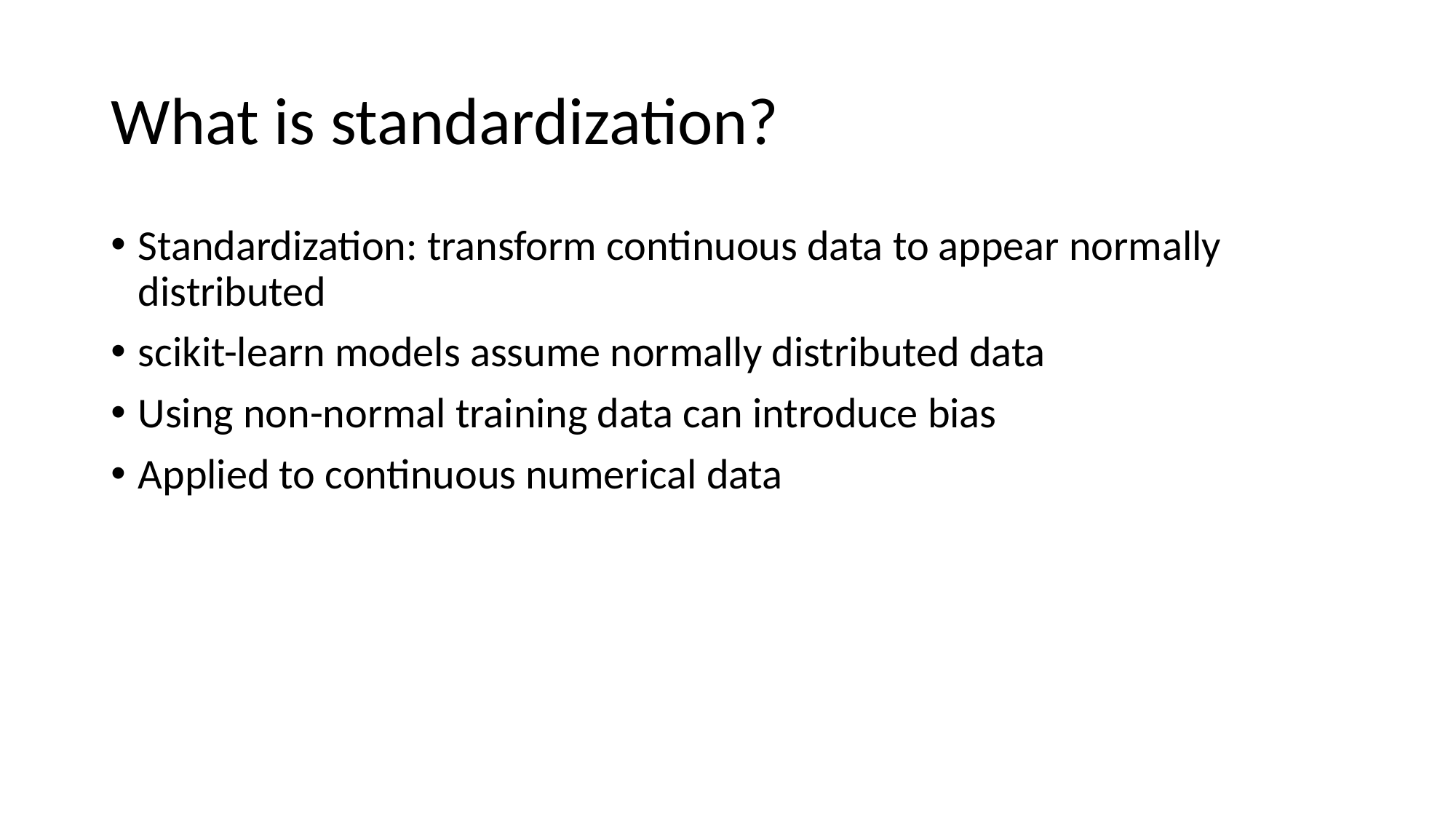

# What is standardization?
Standardization: transform continuous data to appear normally distributed
scikit-learn models assume normally distributed data
Using non-normal training data can introduce bias
Applied to continuous numerical data